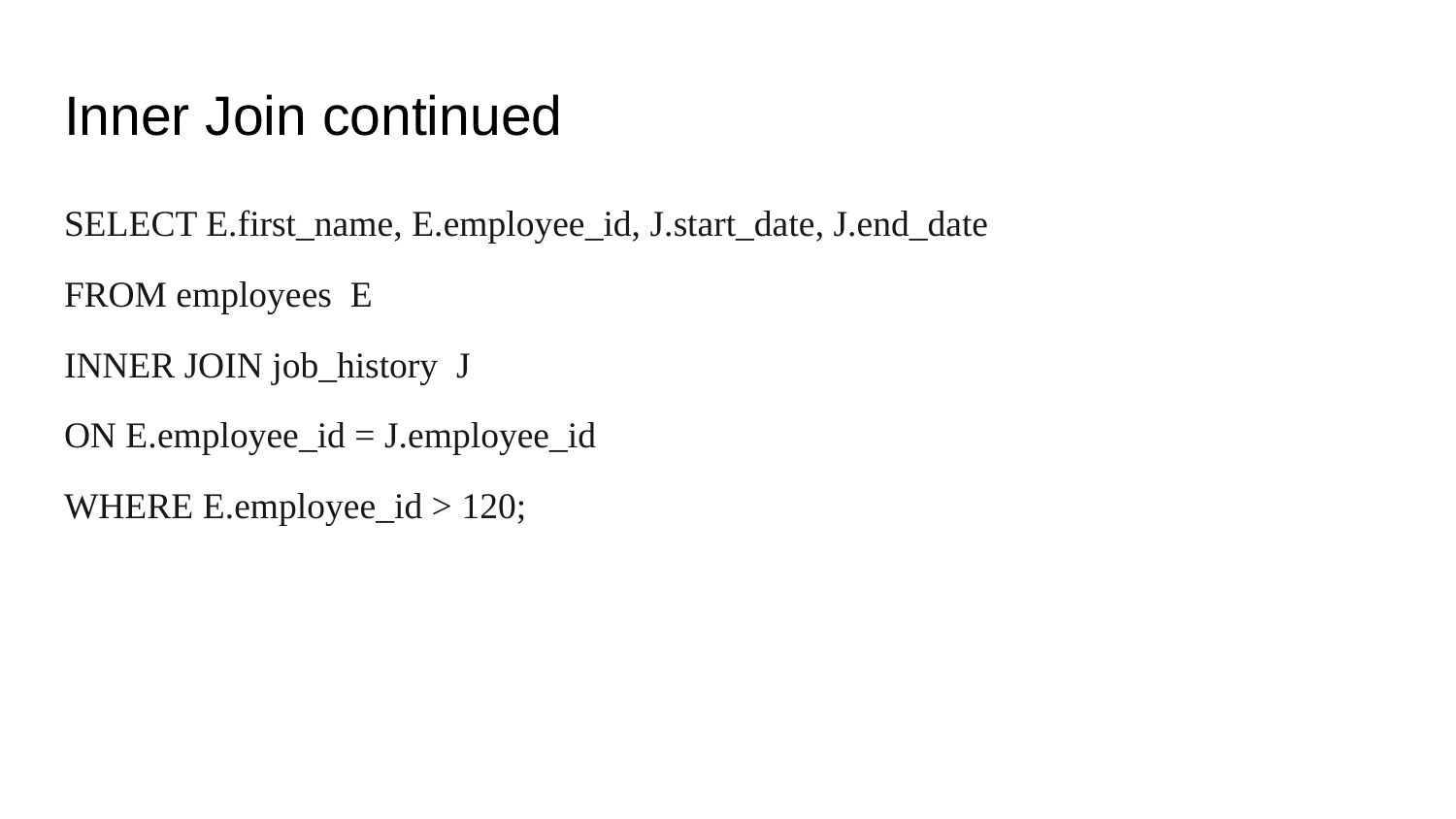

# Inner Join continued
SELECT E.first_name, E.employee_id, J.start_date, J.end_date
FROM employees  E
INNER JOIN job_history  J
ON E.employee_id = J.employee_id
WHERE E.employee_id > 120;